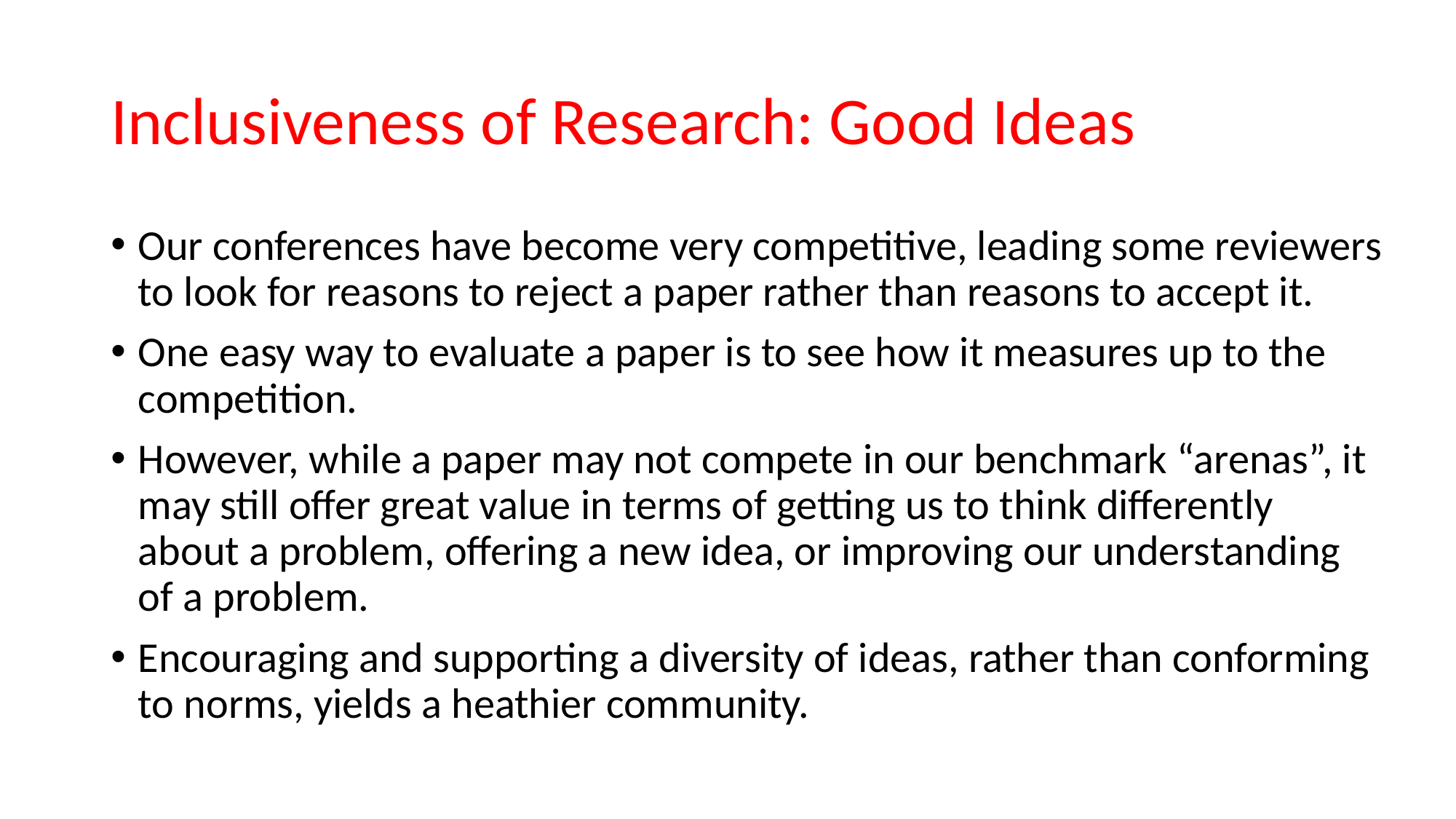

# Inclusiveness of Research: Good Ideas
Our conferences have become very competitive, leading some reviewers to look for reasons to reject a paper rather than reasons to accept it.
One easy way to evaluate a paper is to see how it measures up to the competition.
However, while a paper may not compete in our benchmark “arenas”, it may still offer great value in terms of getting us to think differently about a problem, offering a new idea, or improving our understanding of a problem.
Encouraging and supporting a diversity of ideas, rather than conforming to norms, yields a heathier community.